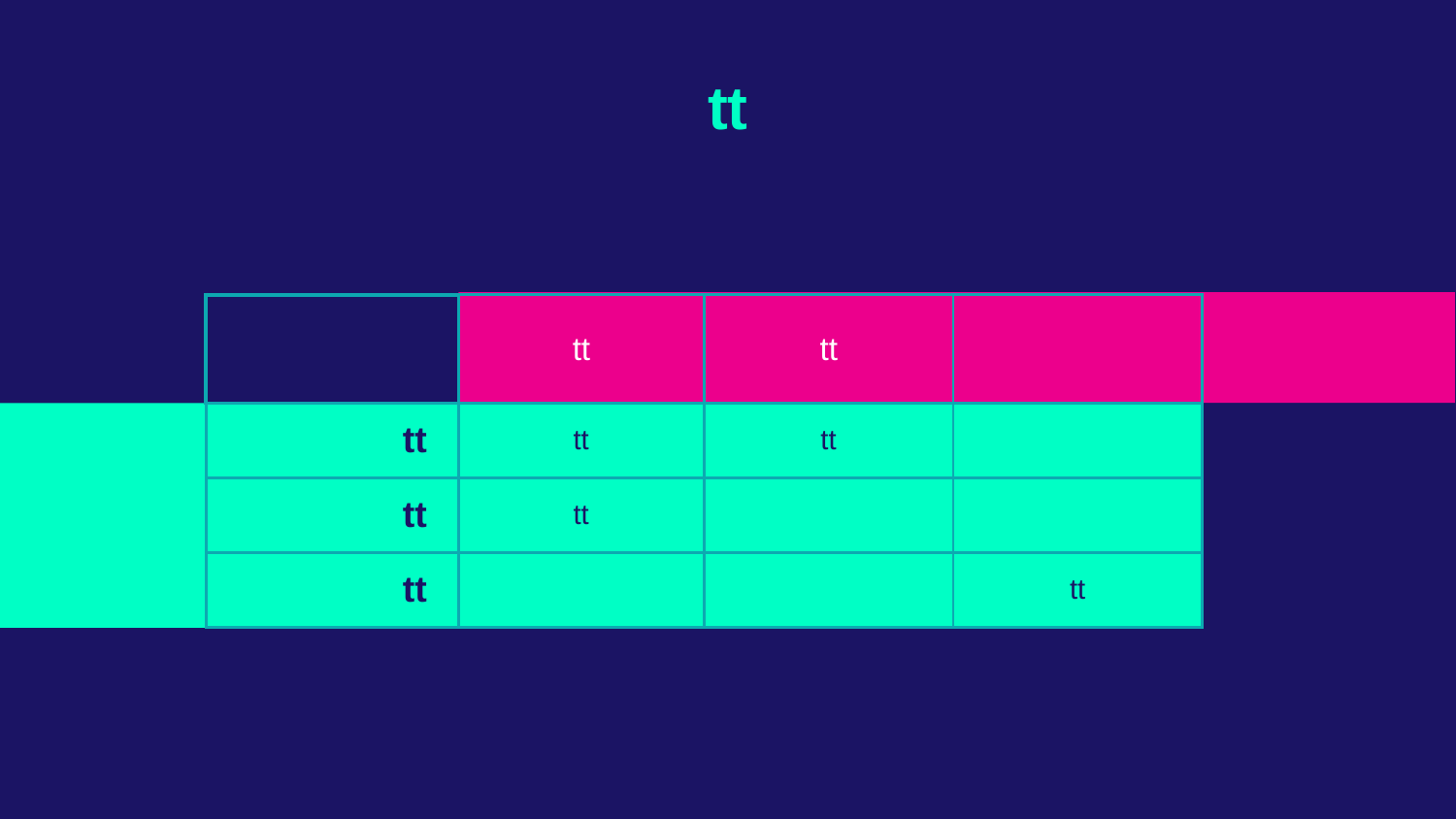

# tt

|  | tt | tt |  |
| --- | --- | --- | --- |
| tt | tt | tt |  |
| tt | tt |  |  |
| tt |  |  | tt |